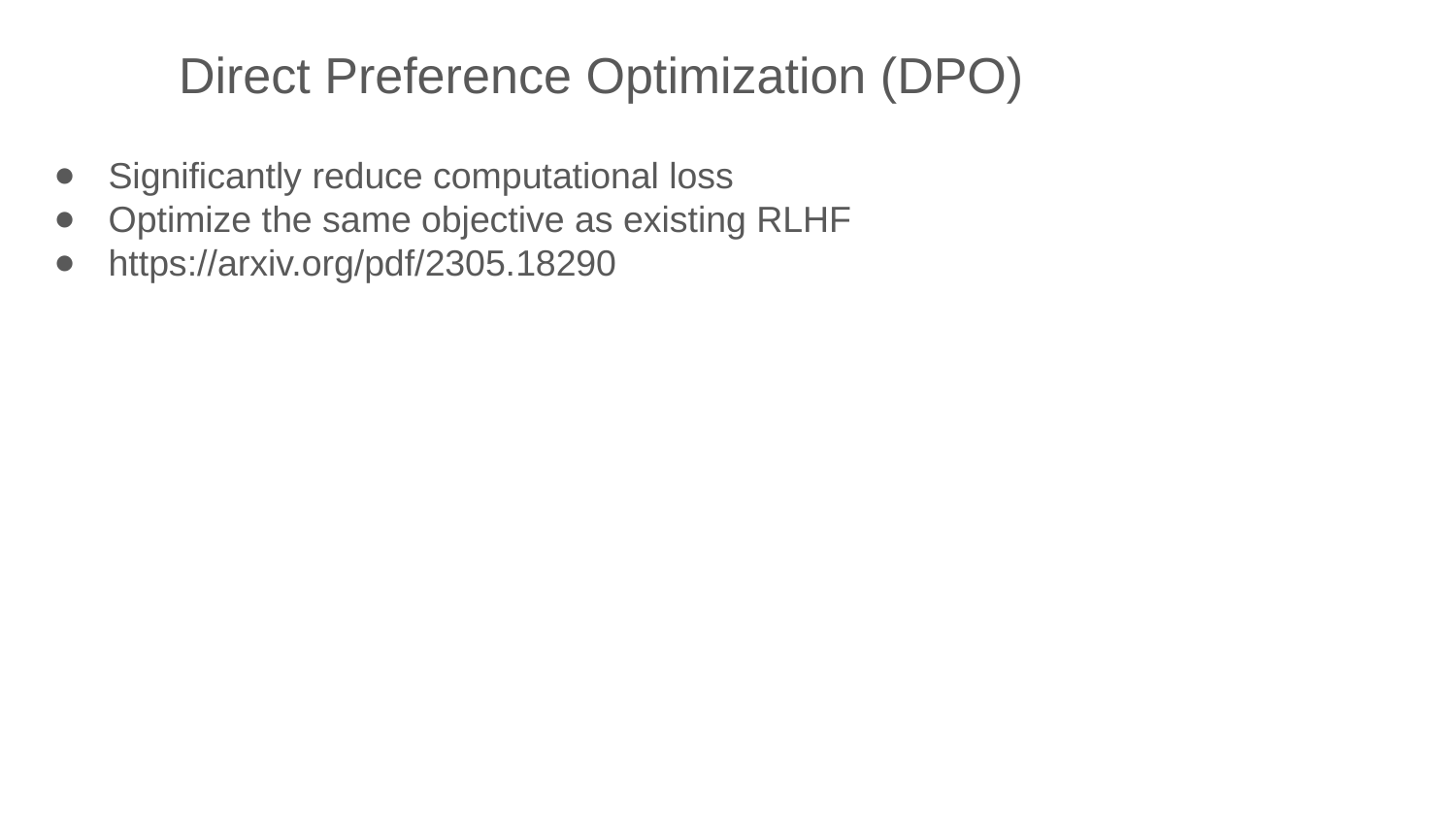

Direct Preference Optimization (DPO)
Significantly reduce computational loss
Optimize the same objective as existing RLHF
https://arxiv.org/pdf/2305.18290